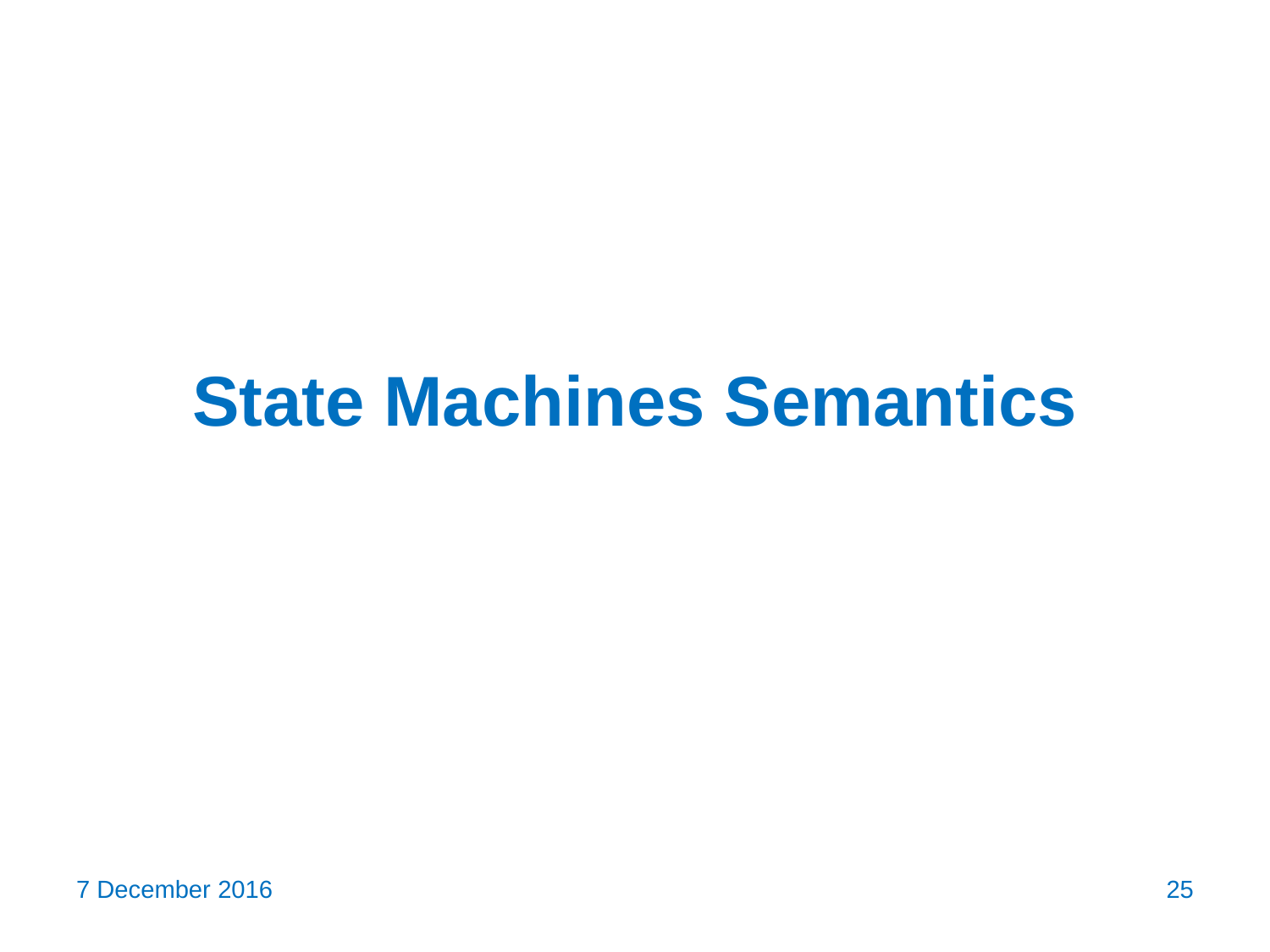

# State Machines Semantics

7 December 2016
25